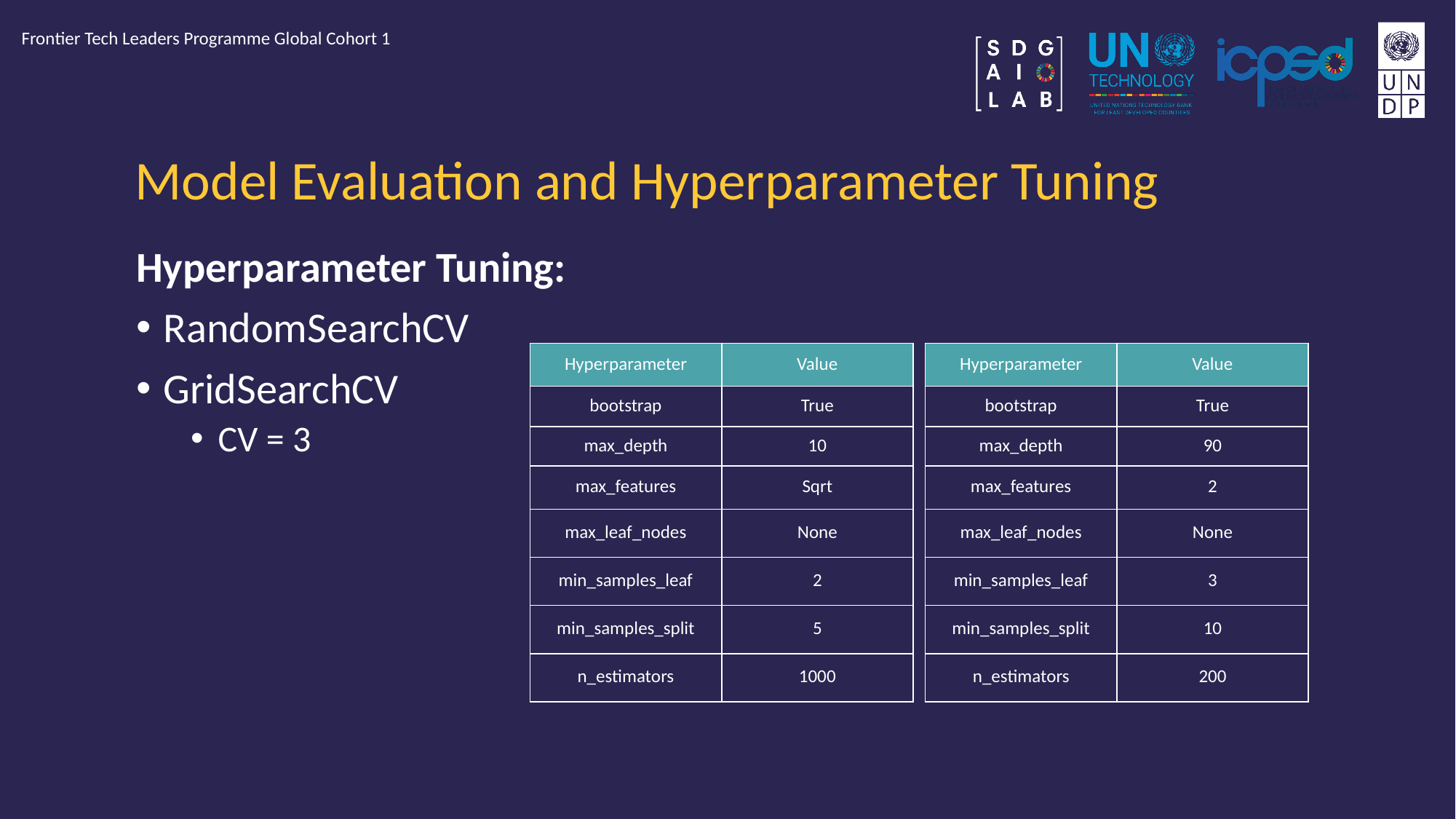

Frontier Tech Leaders Programme Global Cohort 1
# Model Evaluation and Hyperparameter Tuning
Hyperparameter Tuning:
RandomSearchCV
GridSearchCV
CV = 3

| Hyperparameter | Value |
| --- | --- |
| bootstrap | True |
| max\_depth | 10 |
| max\_features | Sqrt |
| max\_leaf\_nodes | None |
| min\_samples\_leaf | 2 |
| min\_samples\_split | 5 |
| n\_estimators | 1000 |
| Hyperparameter | Value |
| --- | --- |
| bootstrap | True |
| max\_depth | 90 |
| max\_features | 2 |
| max\_leaf\_nodes | None |
| min\_samples\_leaf | 3 |
| min\_samples\_split | 10 |
| n\_estimators | 200 |